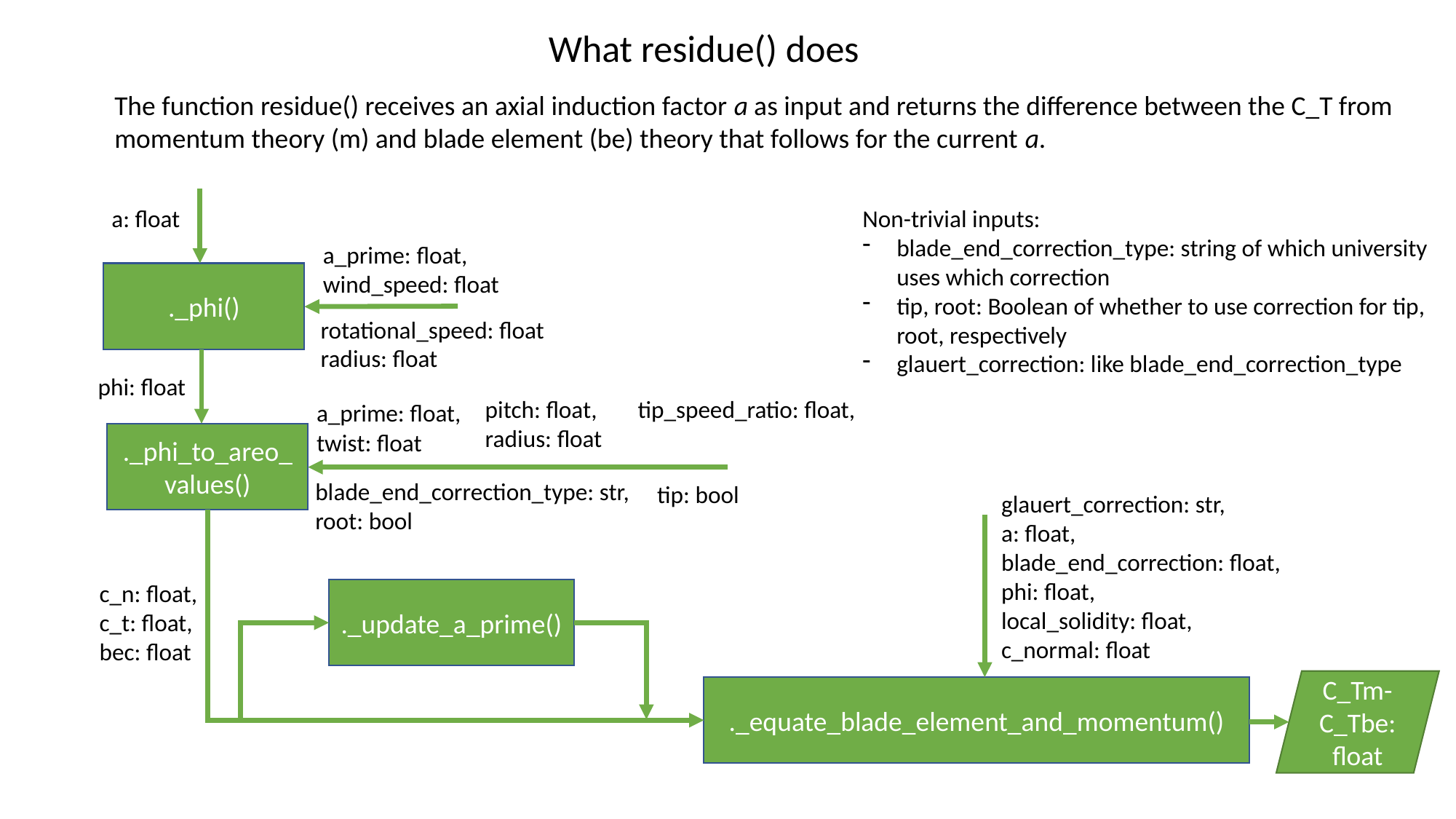

What residue() does
The function residue() receives an axial induction factor a as input and returns the difference between the C_T from momentum theory (m) and blade element (be) theory that follows for the current a.
a: float
Non-trivial inputs:
blade_end_correction_type: string of which university uses which correction
tip, root: Boolean of whether to use correction for tip, root, respectively
glauert_correction: like blade_end_correction_type
a_prime: float,
wind_speed: float
._phi()
rotational_speed: float
radius: float
phi: float
tip_speed_ratio: float,
pitch: float,
radius: float
a_prime: float,
twist: float
._phi_to_areo_values()
blade_end_correction_type: str,
root: bool
tip: bool
glauert_correction: str,
a: float,
blade_end_correction: float,
phi: float,
local_solidity: float,
c_normal: float
c_n: float,
c_t: float,
bec: float
._update_a_prime()
C_Tm-C_Tbe: float
._equate_blade_element_and_momentum()